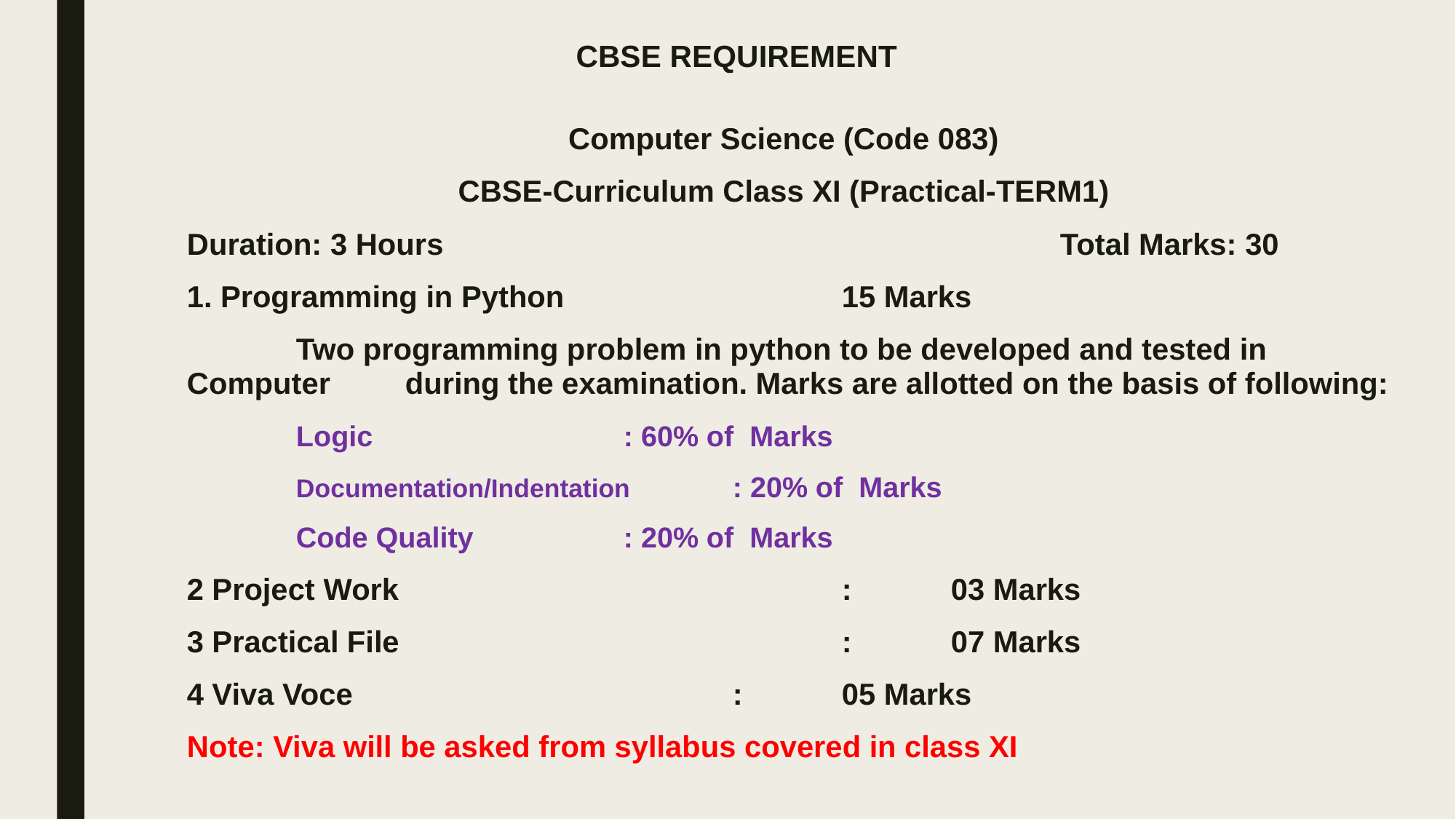

# CBSE REQUIREMENT
Computer Science (Code 083)
CBSE-Curriculum Class XI (Practical-TERM1)
Duration: 3 Hours 						Total Marks: 30
1. Programming in Python 			15 Marks
	Two programming problem in python to be developed and tested in Computer 	during the examination. Marks are allotted on the basis of following:
	Logic  			: 60% of  Marks
	Documentation/Indentation   	: 20% of  Marks
	Code Quality		: 20% of  Marks
2 Project Work 				:	03 Marks
3 Practical File 				:	07 Marks
4 Viva Voce 				:	05 Marks
Note: Viva will be asked from syllabus covered in class XI